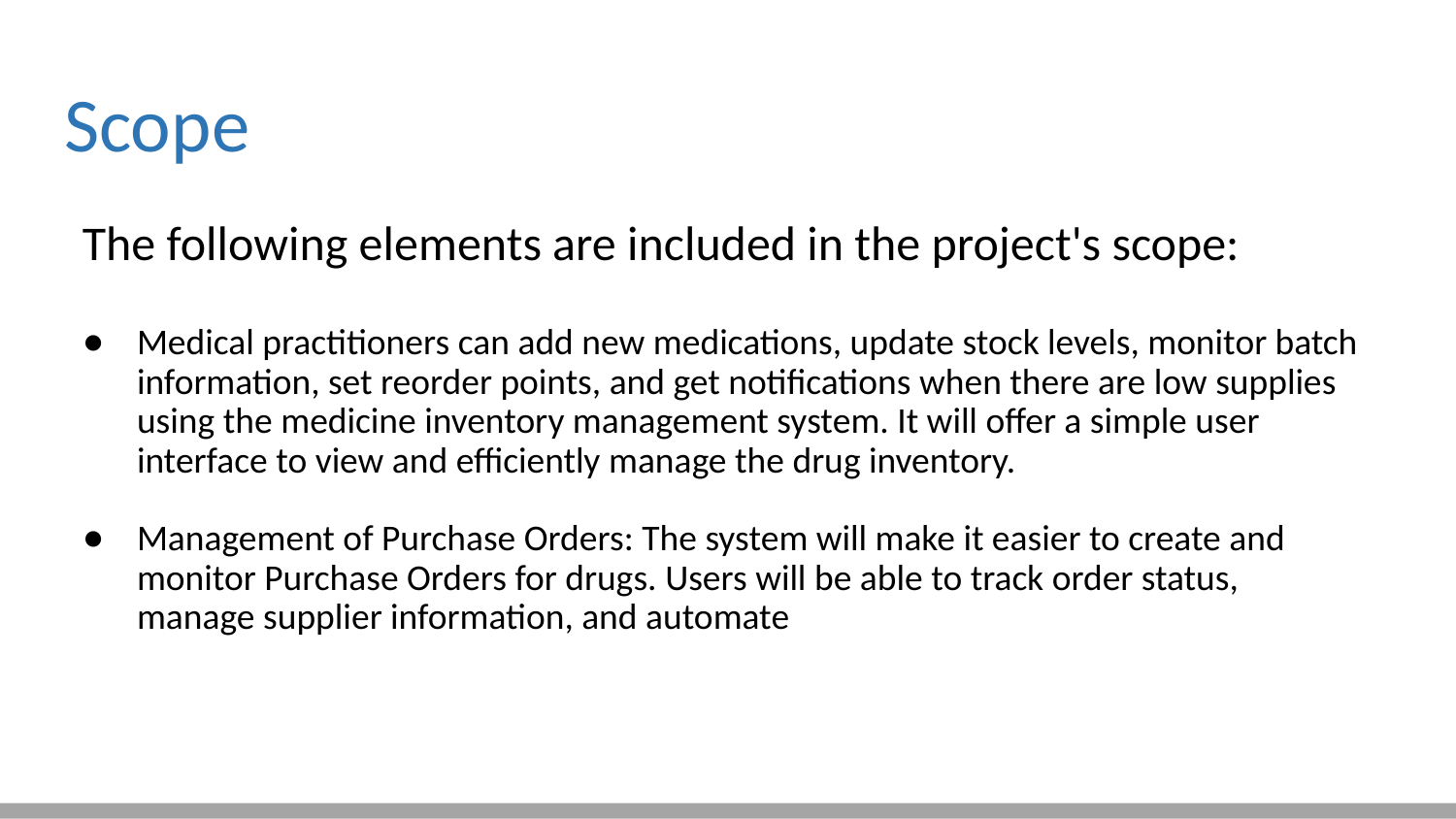

# Scope
The following elements are included in the project's scope:

Medical practitioners can add new medications, update stock levels, monitor batch information, set reorder points, and get notifications when there are low supplies using the medicine inventory management system. It will offer a simple user interface to view and efficiently manage the drug inventory.

Management of Purchase Orders: The system will make it easier to create and monitor Purchase Orders for drugs. Users will be able to track order status, manage supplier information, and automate